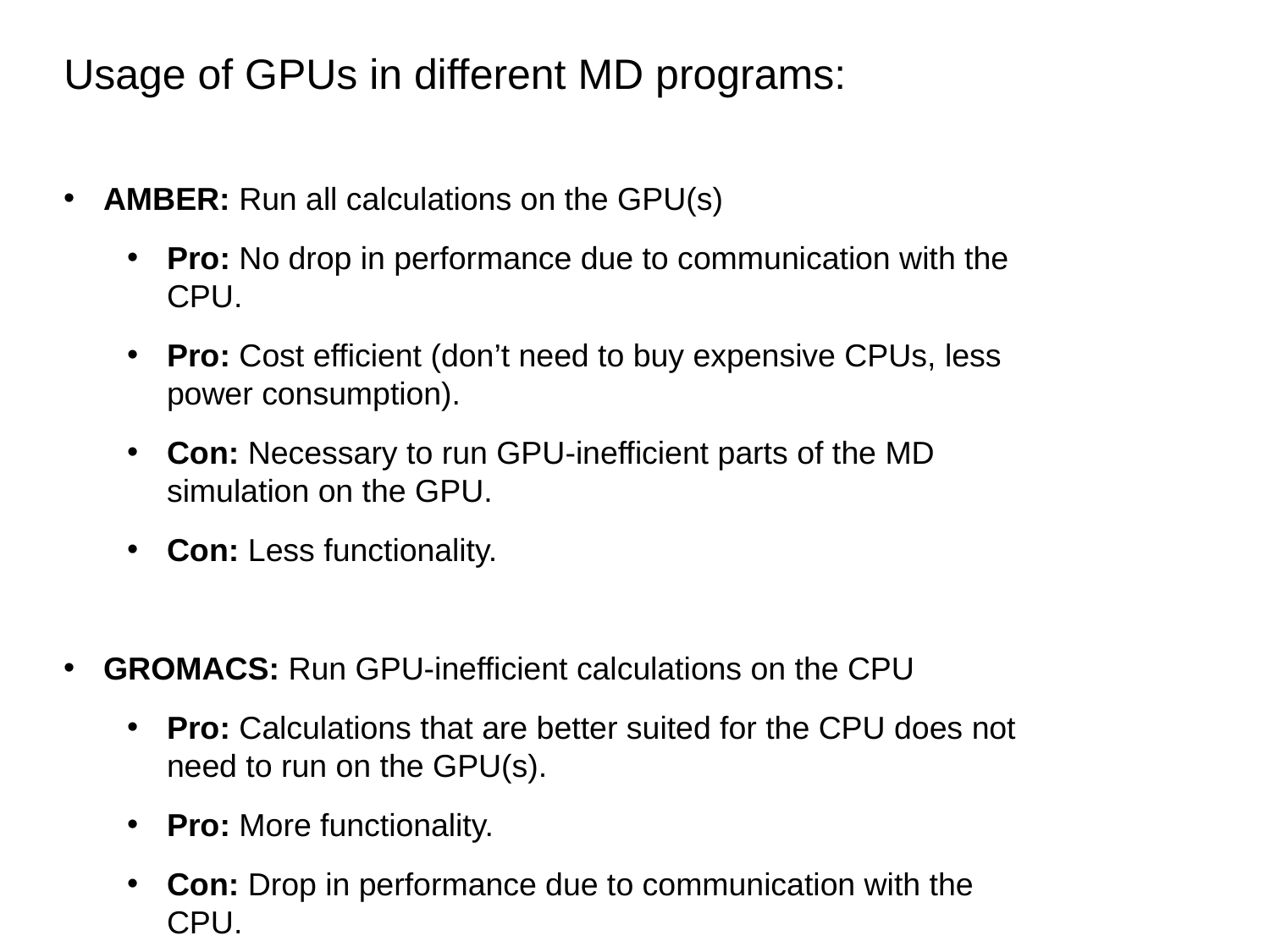

# Usage of GPUs in different MD programs:
AMBER: Run all calculations on the GPU(s)
Pro: No drop in performance due to communication with the CPU.
Pro: Cost efficient (don’t need to buy expensive CPUs, less power consumption).
Con: Necessary to run GPU-inefficient parts of the MD simulation on the GPU.
Con: Less functionality.

GROMACS: Run GPU-inefficient calculations on the CPU
Pro: Calculations that are better suited for the CPU does not need to run on the GPU(s).
Pro: More functionality.
Con: Drop in performance due to communication with the CPU.
Con: Necessary to invest in expensive CPUs.